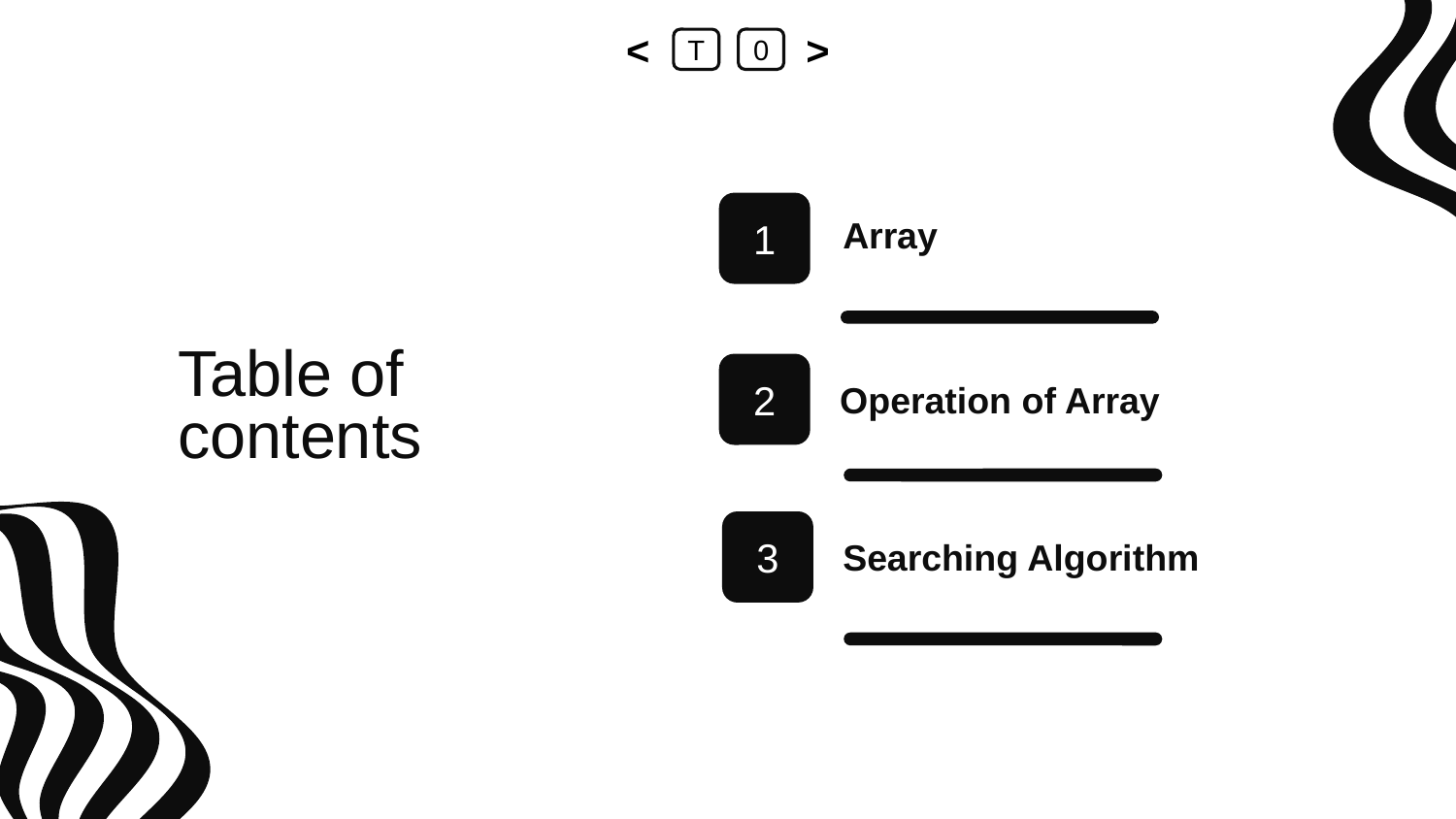

<
T
0
>

Array

1

# Table of contents

2
Operation of Array

3
Searching Algorithm